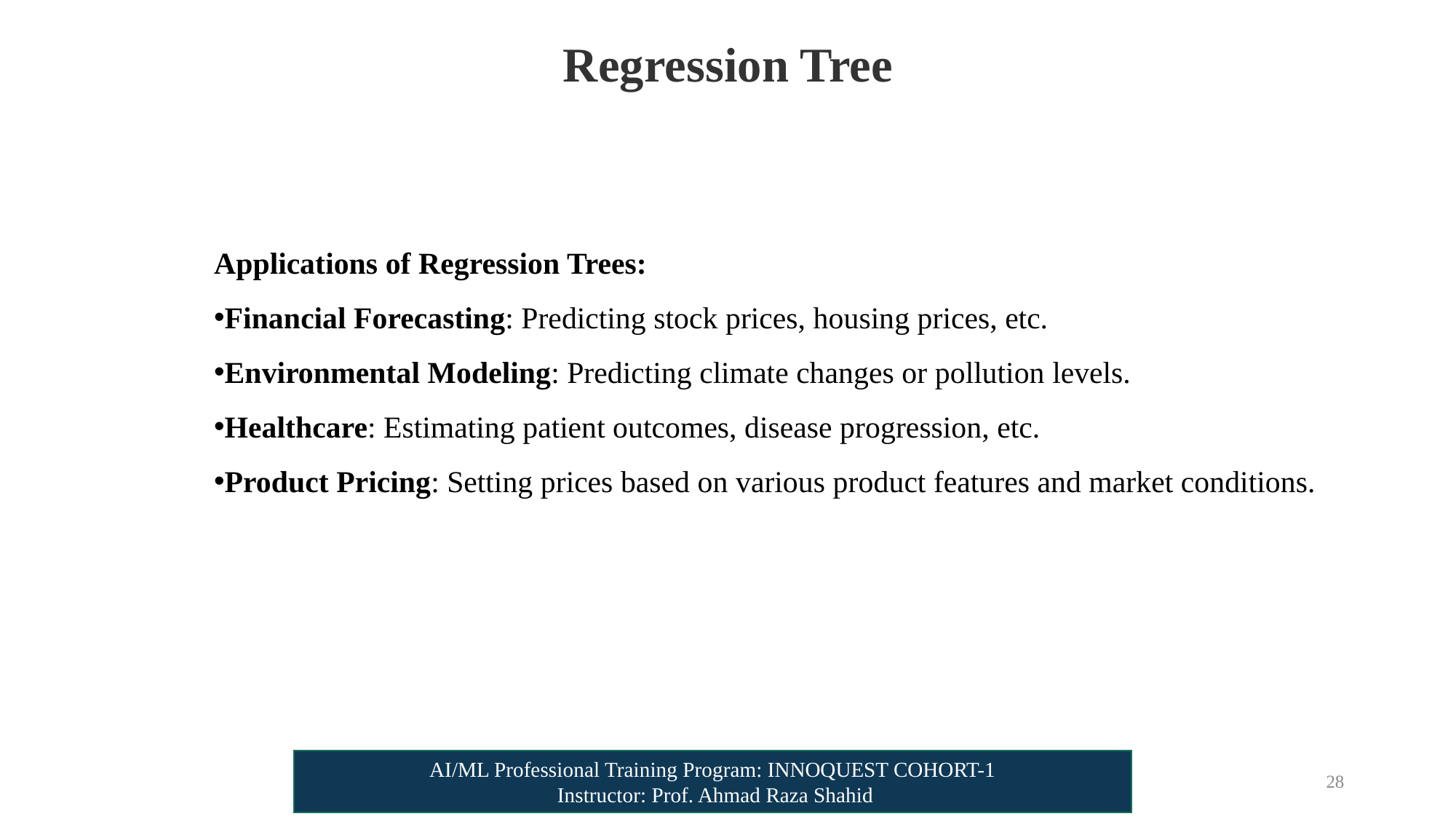

# Regression Tree
Applications of Regression Trees:
Financial Forecasting: Predicting stock prices, housing prices, etc.
Environmental Modeling: Predicting climate changes or pollution levels.
Healthcare: Estimating patient outcomes, disease progression, etc.
Product Pricing: Setting prices based on various product features and market conditions.
AI/ML Professional Training Program: INNOQUEST COHORT-1
 Instructor: Prof. Ahmad Raza Shahid
28